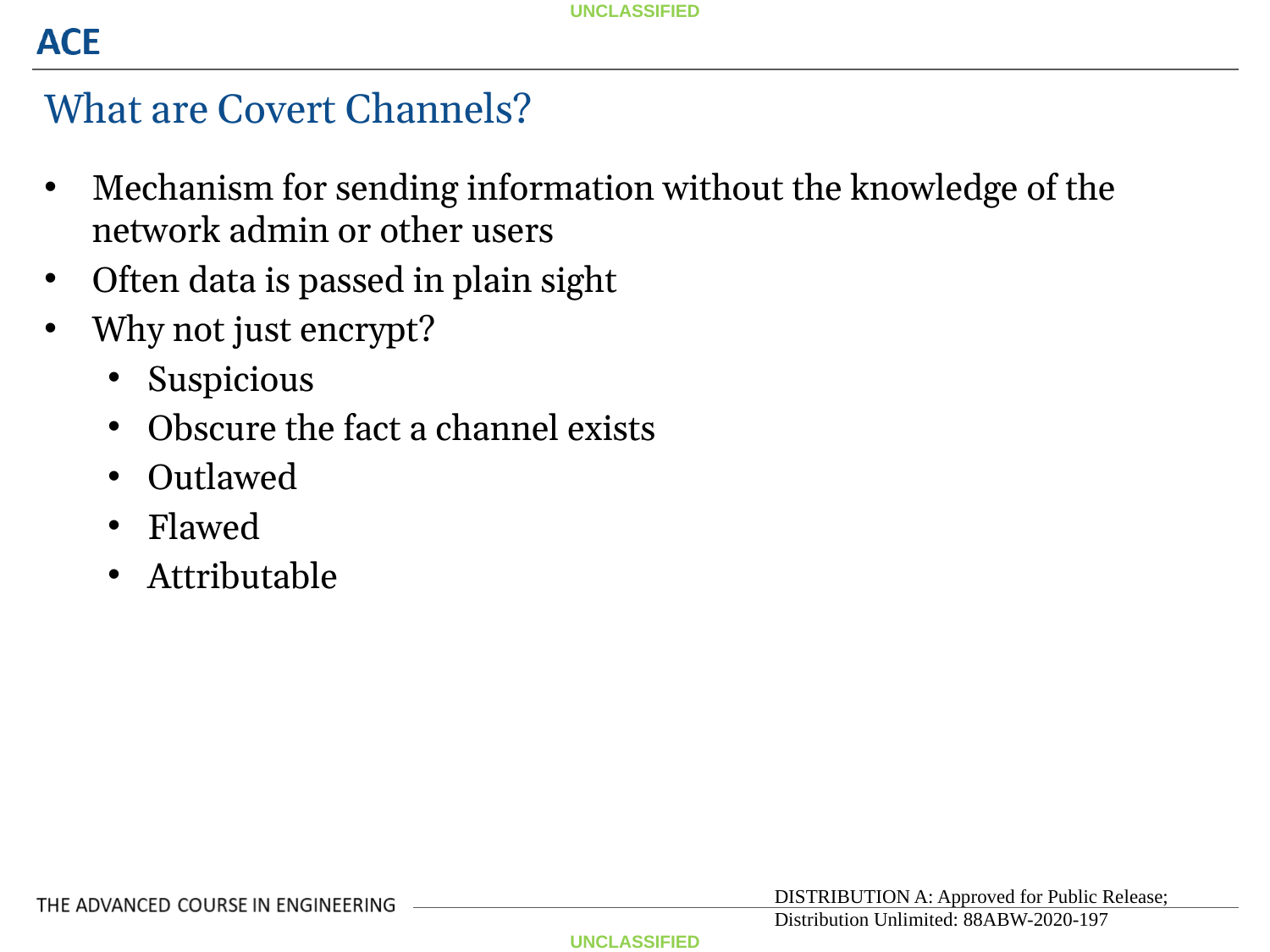

What are Covert Channels?
Mechanism for sending information without the knowledge of the network admin or other users
Often data is passed in plain sight
Why not just encrypt?
Suspicious
Obscure the fact a channel exists
Outlawed
Flawed
Attributable